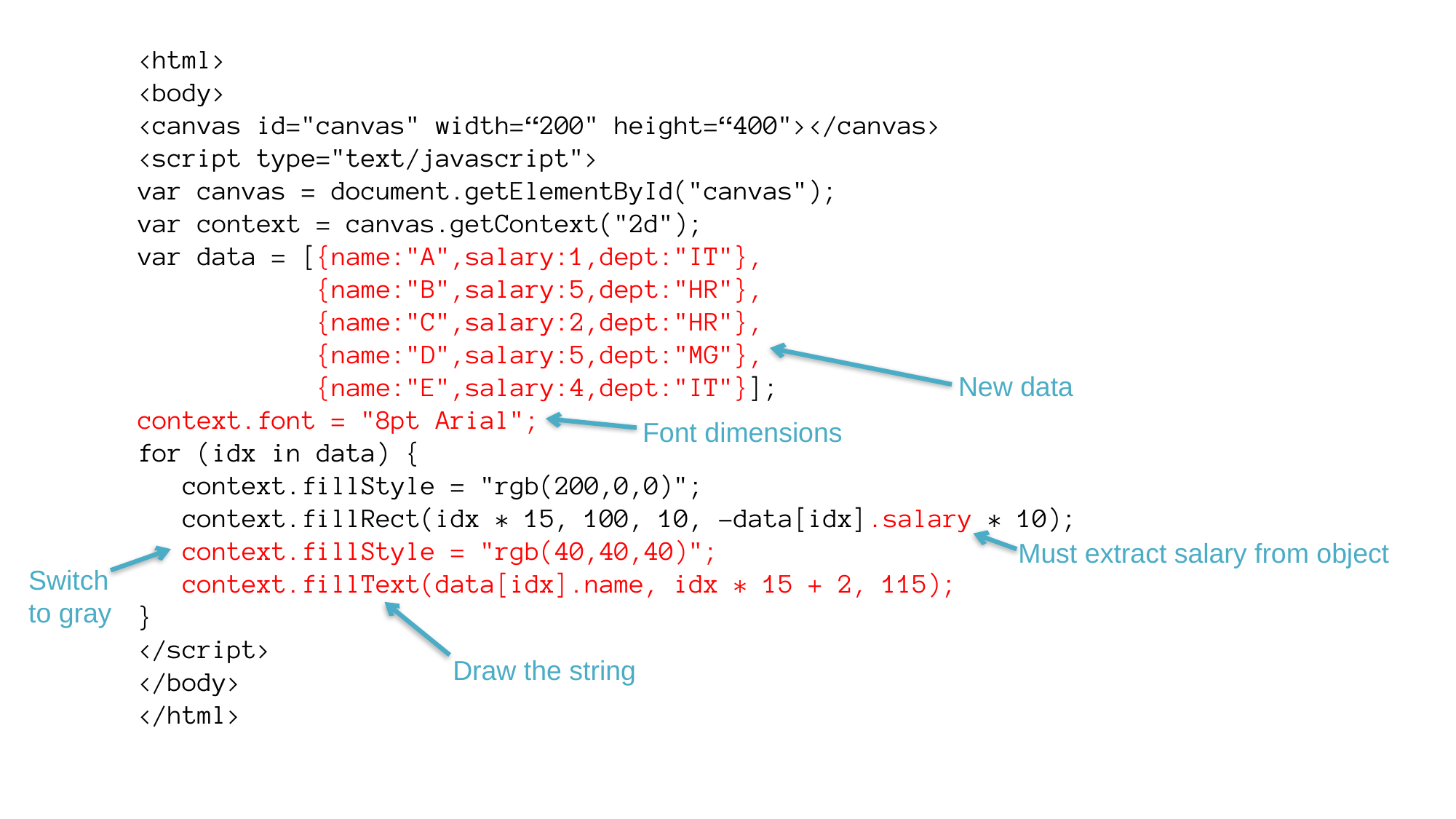

<html>
<body>
<canvas id="canvas" width=“200" height=“400"></canvas>
<script type="text/javascript">
var canvas = document.getElementById("canvas");
var context = canvas.getContext("2d");
var data = [{name:"A",salary:1,dept:"IT"},
            {name:"B",salary:5,dept:"HR"},
            {name:"C",salary:2,dept:"HR"},
            {name:"D",salary:5,dept:"MG"},
            {name:"E",salary:4,dept:"IT"}];
context.font = "8pt Arial";
for (idx in data) {
   context.fillStyle = "rgb(200,0,0)";
   context.fillRect(idx * 15, 100, 10, -data[idx].salary * 10);
   context.fillStyle = "rgb(40,40,40)";
   context.fillText(data[idx].name, idx * 15 + 2, 115);
}
</script>
</body>
</html>
New data
Font dimensions
Must extract salary from object
Switch to gray
Draw the string